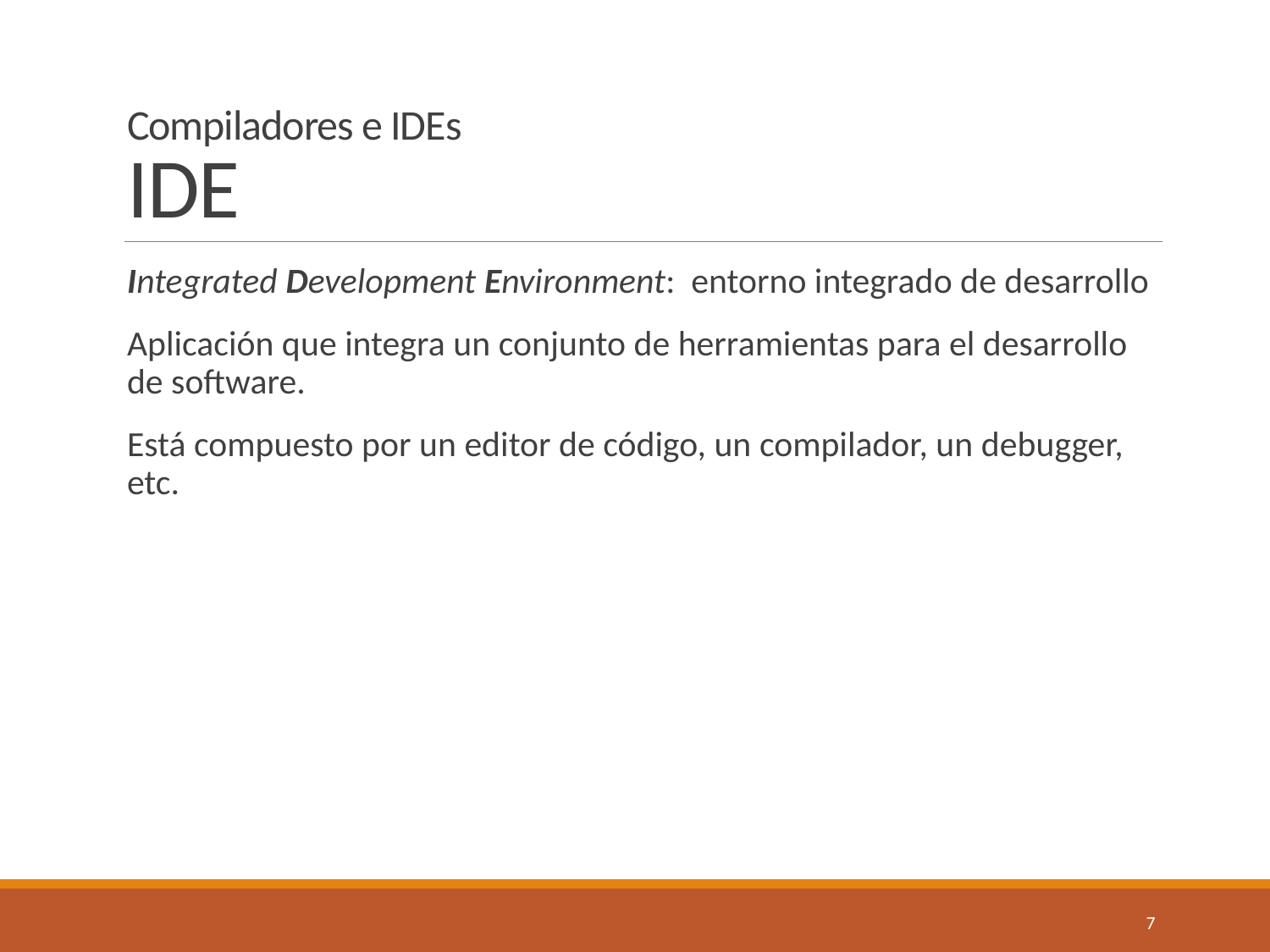

# Compiladores e IDEs IDE
Integrated Development Environment:  entorno integrado de desarrollo
Aplicación que integra un conjunto de herramientas para el desarrollo de software.
Está compuesto por un editor de código, un compilador, un debugger, etc.
7